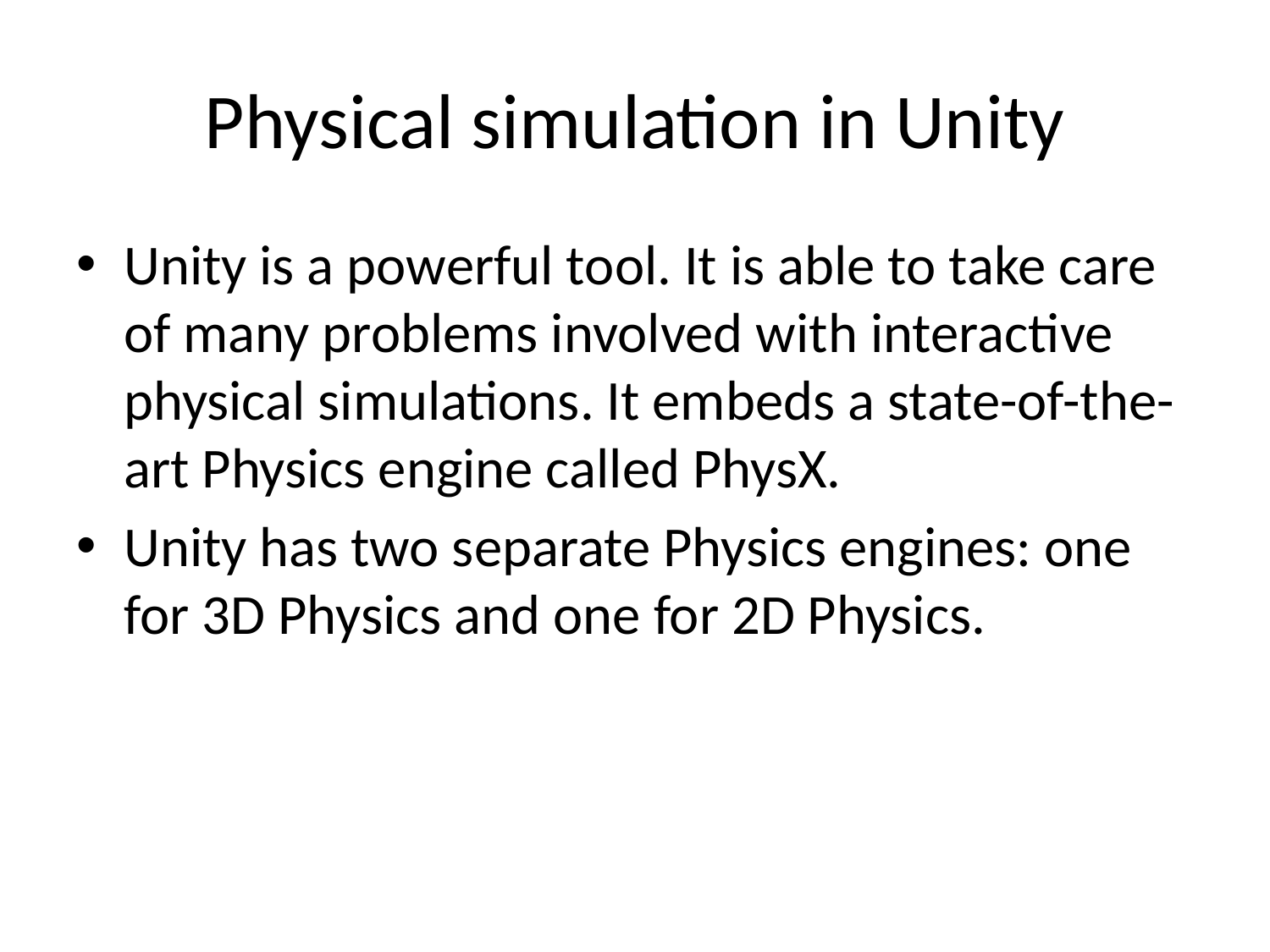

# Physical simulation in Unity
Unity is a powerful tool. It is able to take care of many problems involved with interactive physical simulations. It embeds a state-of-the-art Physics engine called PhysX.
Unity has two separate Physics engines: one for 3D Physics and one for 2D Physics.